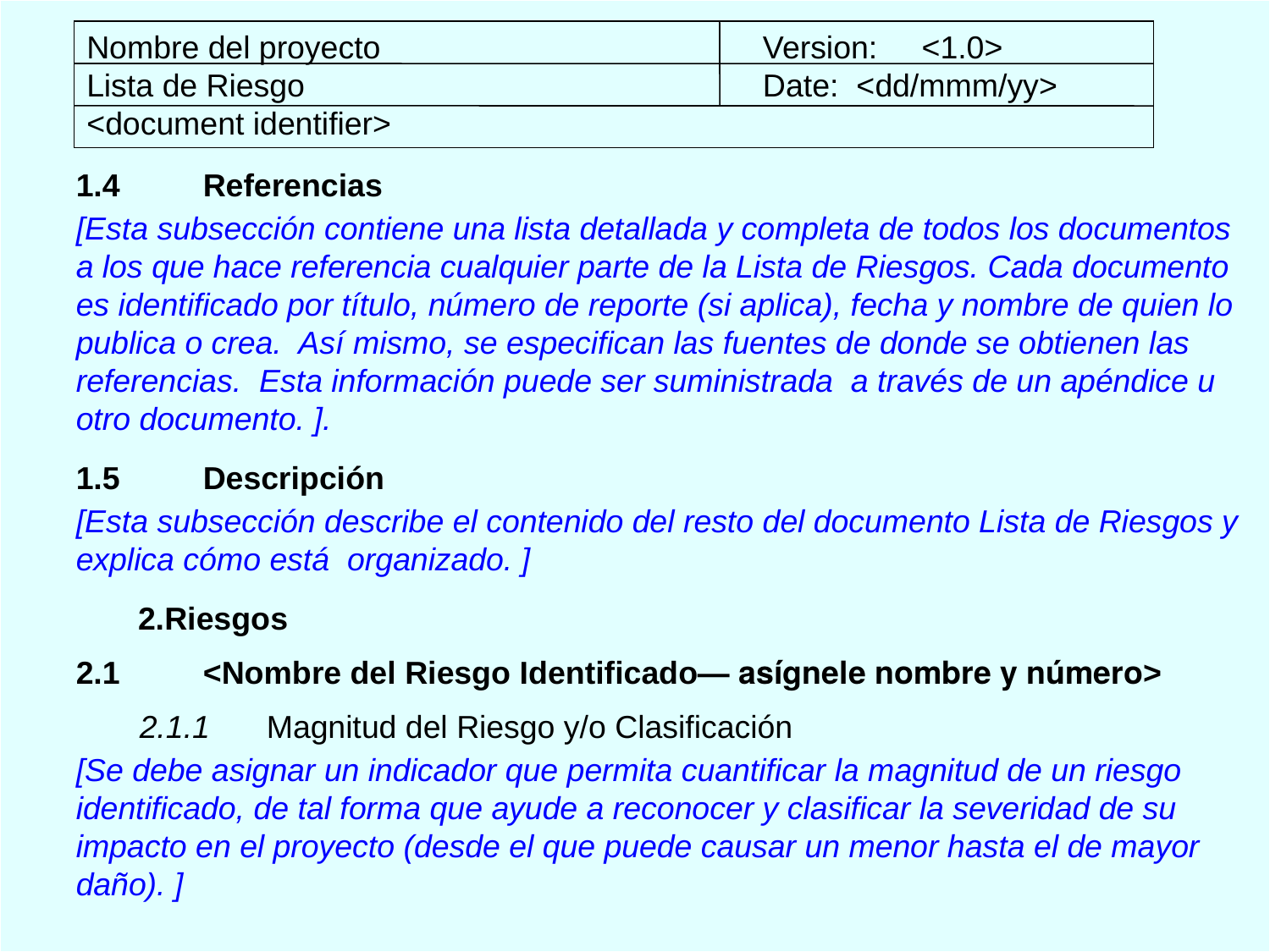

Nombre del proyecto 		                   Version:     <1.0>
Lista de Riesgo 			                   Date:  <dd/mmm/yy>
<document identifier>

1.4	Referencias
[Esta subsección contiene una lista detallada y completa de todos los documentos a los que hace referencia cualquier parte de la Lista de Riesgos. Cada documento es identificado por título, número de reporte (si aplica), fecha y nombre de quien lo publica o crea.  Así mismo, se especifican las fuentes de donde se obtienen las referencias.  Esta información puede ser suministrada  a través de un apéndice u otro documento. ].
1.5	Descripción
[Esta subsección describe el contenido del resto del documento Lista de Riesgos y explica cómo está  organizado. ]
       2.Riesgos
2.1	<Nombre del Riesgo Identificado— asígnele nombre y número>
2.1.1	Magnitud del Riesgo y/o Clasificación
[Se debe asignar un indicador que permita cuantificar la magnitud de un riesgo identificado, de tal forma que ayude a reconocer y clasificar la severidad de su impacto en el proyecto (desde el que puede causar un menor hasta el de mayor daño). ]